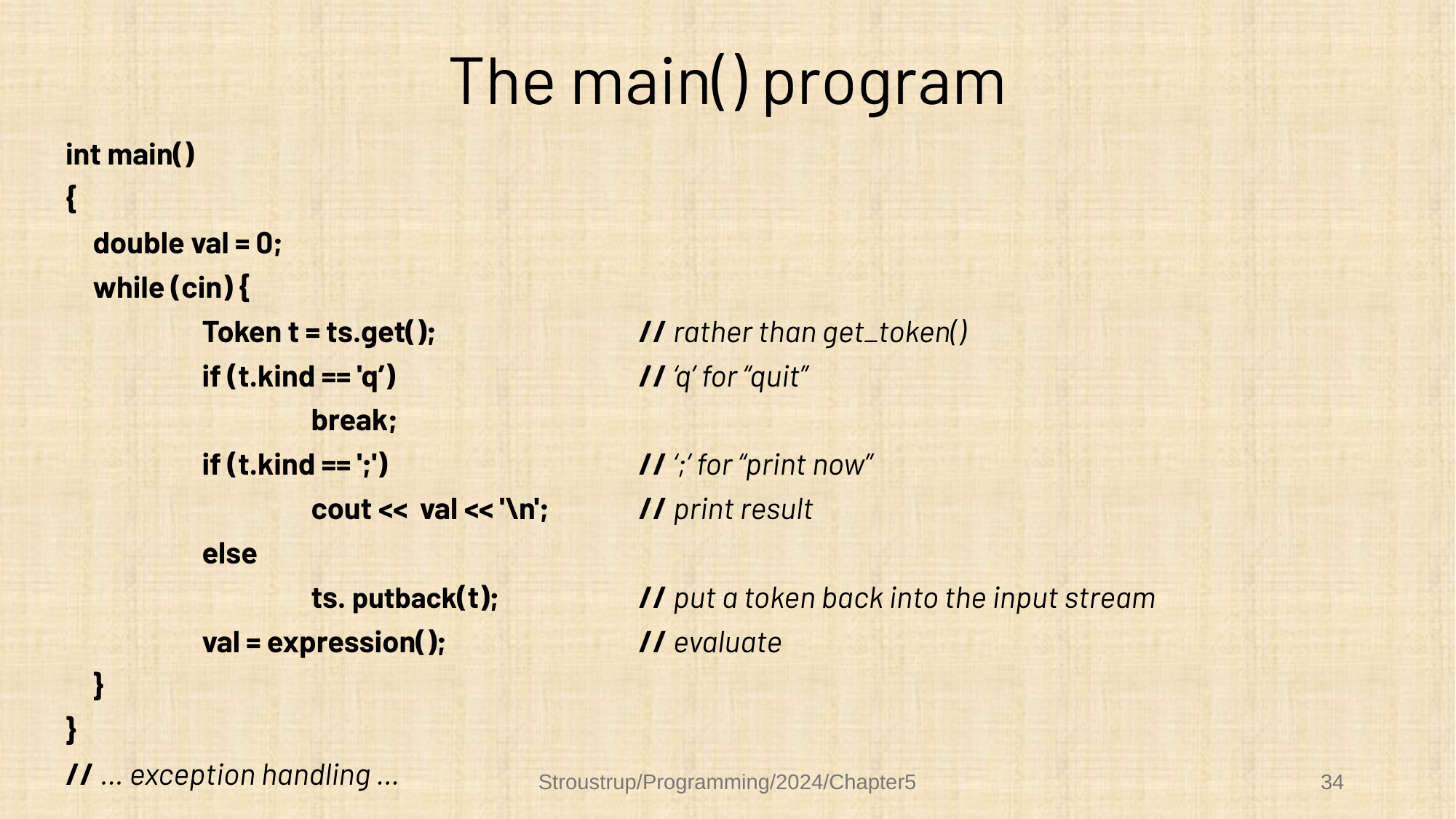

# The main() program
int main()
{
	double val = 0;
	while (cin) {
		Token t = ts.get();		// rather than get_token()
		if (t.kind == 'q’) 			// ‘q’ for “quit”
			break;
		if (t.kind == ';')			// ‘;’ for “print now”
			cout <<  val << '\n';	// print result
		else
			ts. putback(t);		// put a token back into the input stream
		val = expression();		// evaluate
	}
}
// … exception handling …
Stroustrup/Programming/2024/Chapter5
34